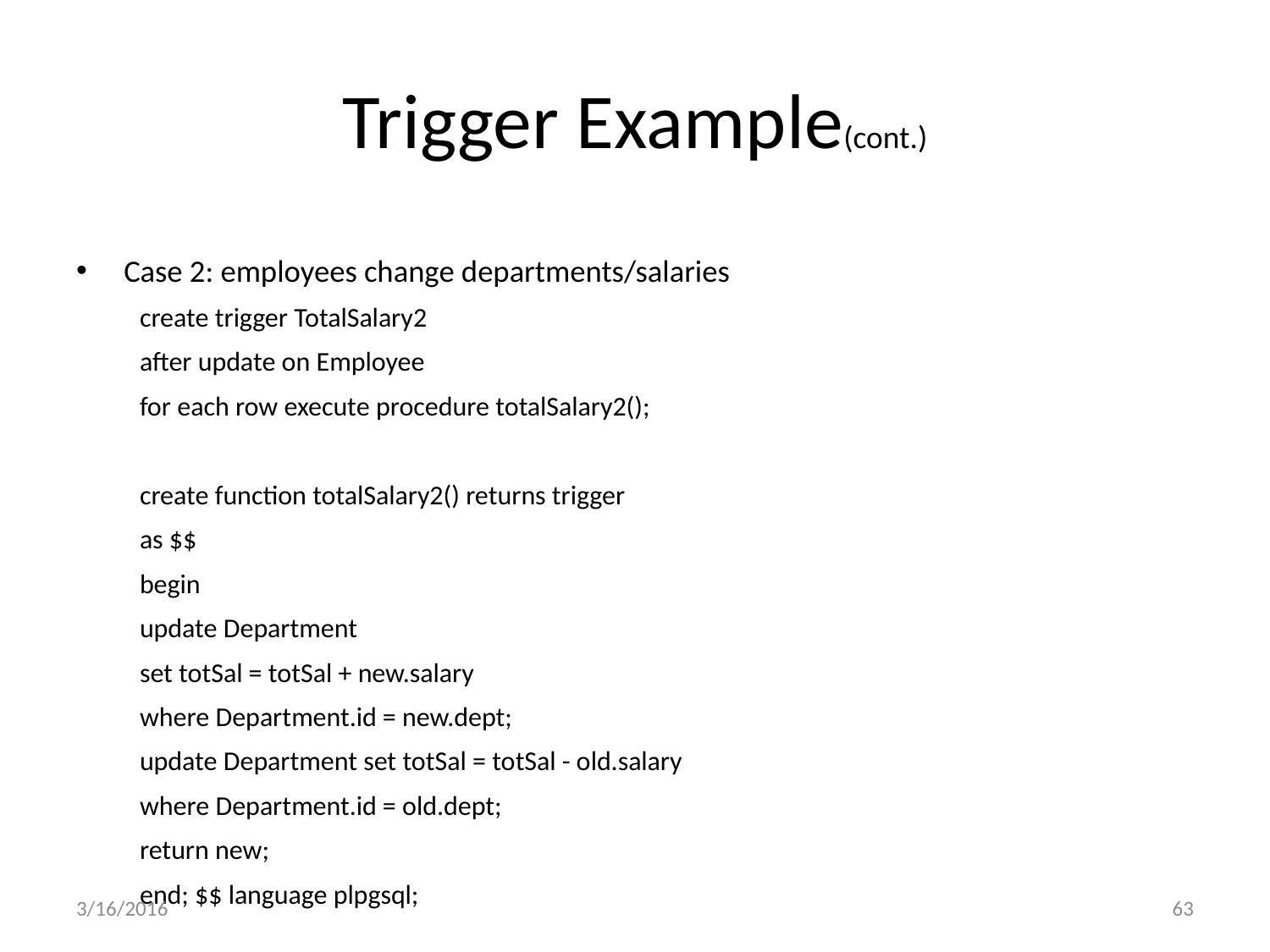

# Trigger Example(cont.)
Case 2: employees change departments/salaries
create trigger TotalSalary2
after update on Employee
for each row execute procedure totalSalary2();

create function totalSalary2() returns trigger
as $$
begin
	update Department
	set totSal = totSal + new.salary
	where Department.id = new.dept;
	update Department set totSal = totSal - old.salary
	where Department.id = old.dept;
	return new;
end; $$ language plpgsql;
3/16/2016
63